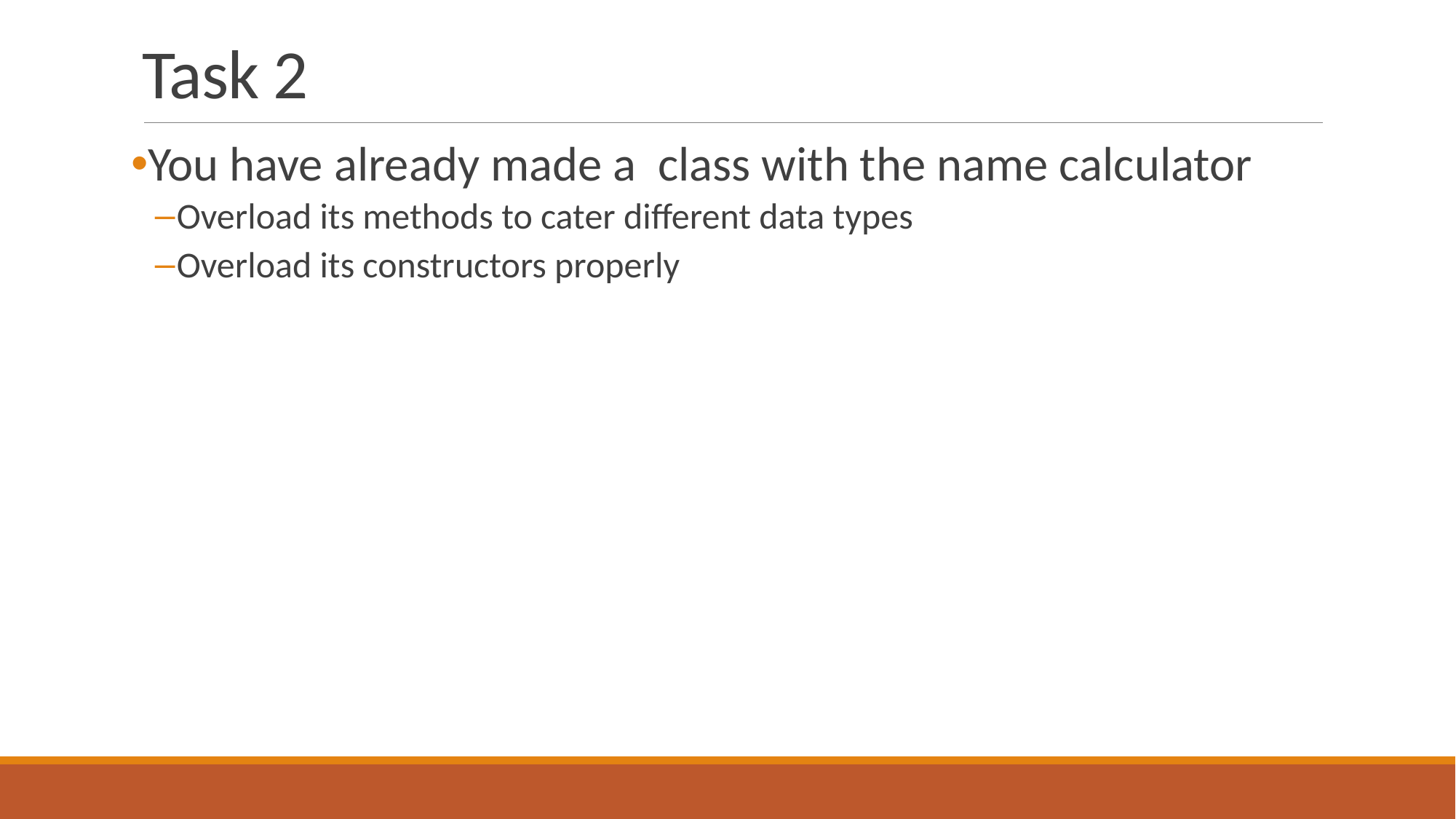

# Task 2
You have already made a  class with the name calculator
Overload its methods to cater different data types
Overload its constructors properly